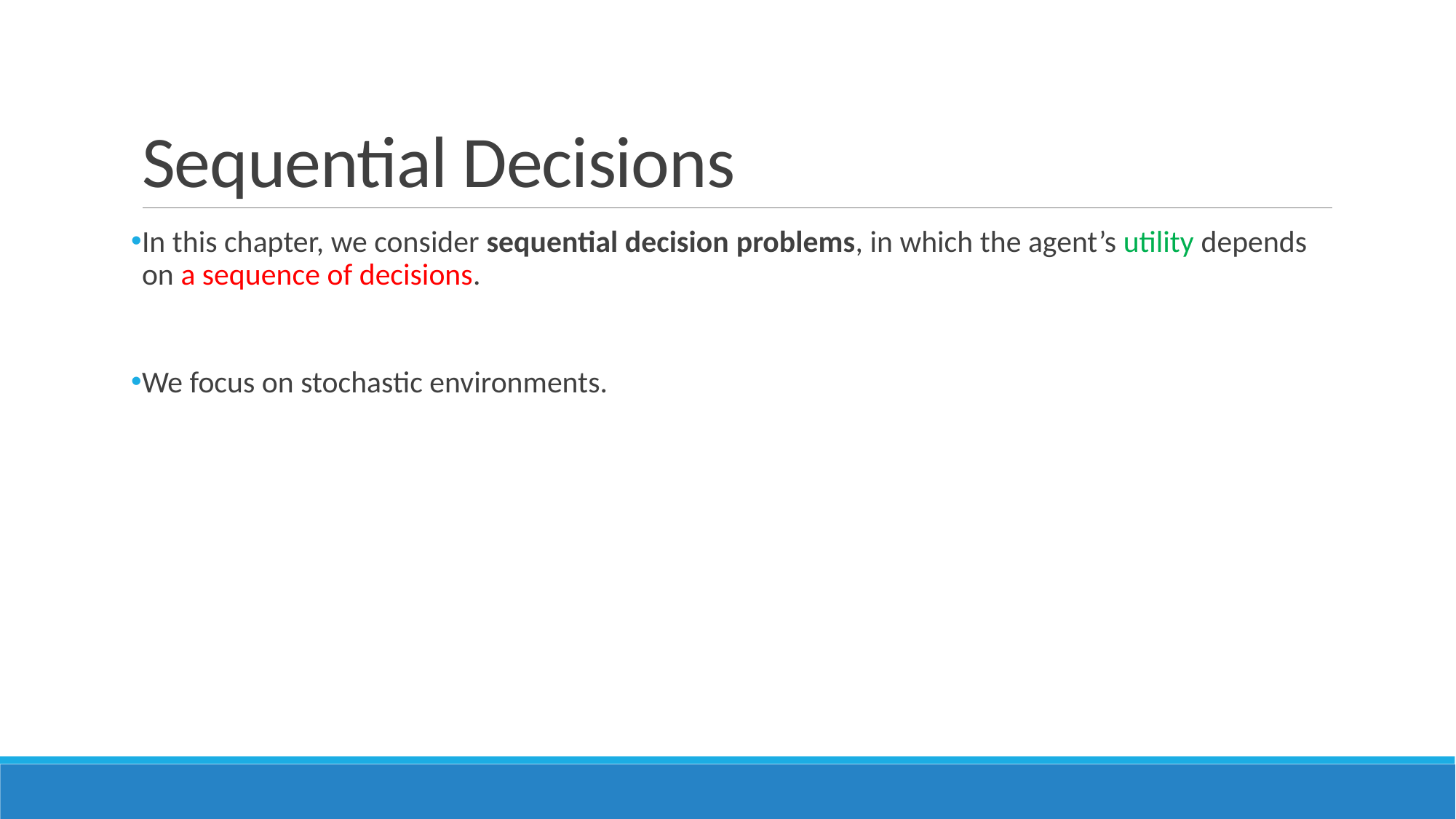

# Sequential Decisions
In this chapter, we consider sequential decision problems, in which the agent’s utility depends on a sequence of decisions.

We focus on stochastic environments.